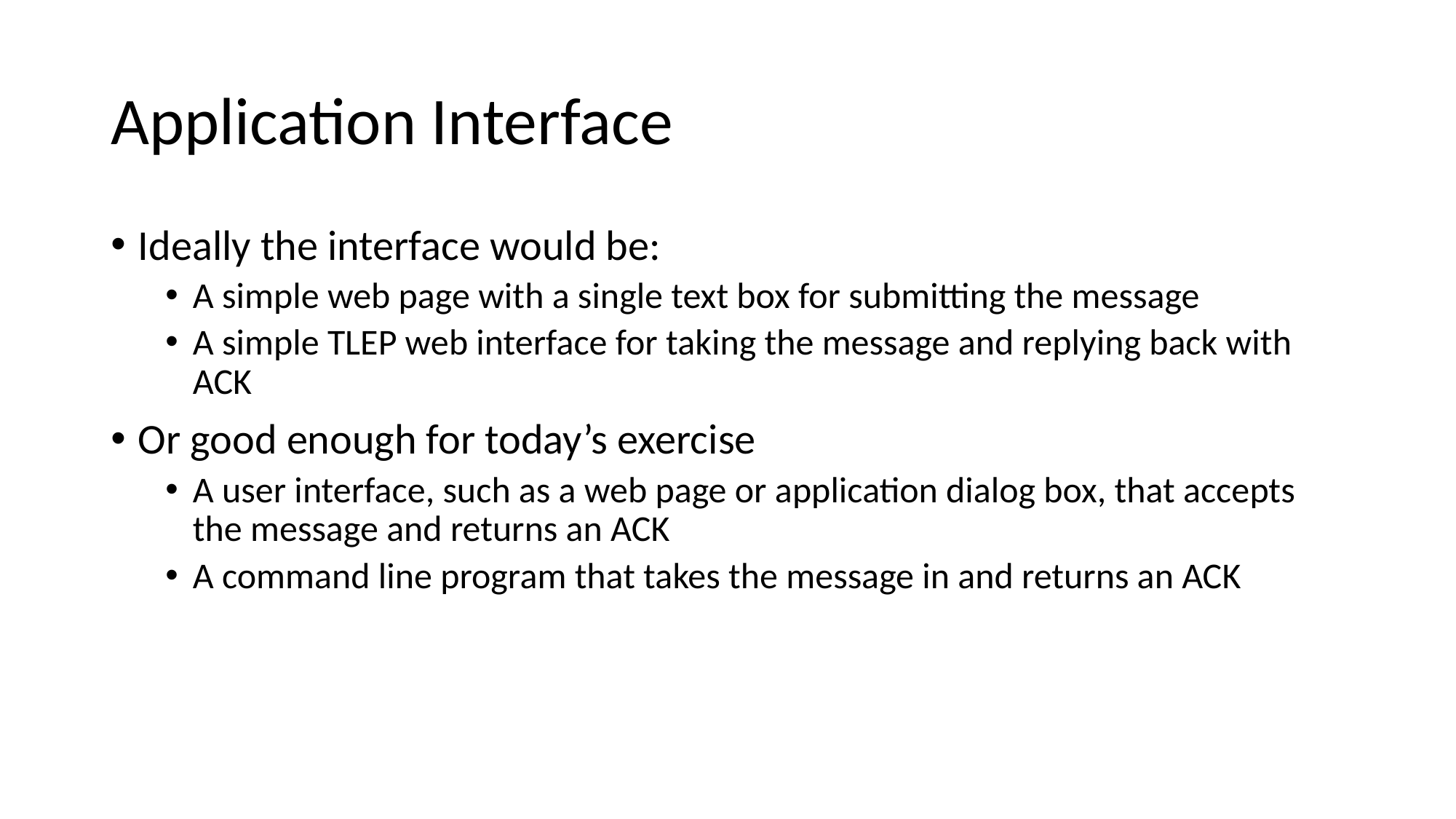

# Application Interface
Ideally the interface would be:
A simple web page with a single text box for submitting the message
A simple TLEP web interface for taking the message and replying back with ACK
Or good enough for today’s exercise
A user interface, such as a web page or application dialog box, that accepts the message and returns an ACK
A command line program that takes the message in and returns an ACK